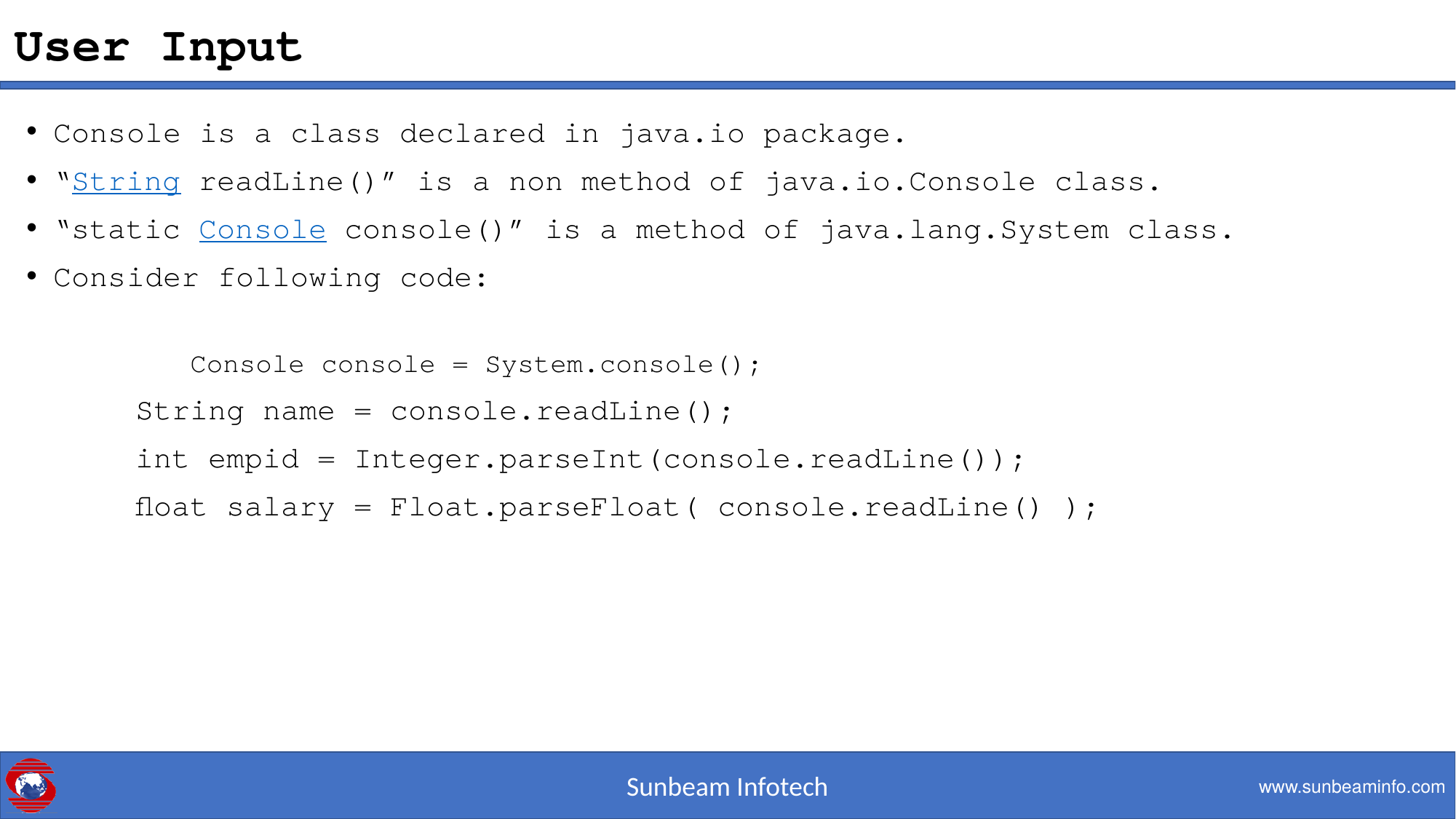

# User Input
Console is a class declared in java.io package.
“String readLine()” is a non method of java.io.Console class.
“static Console console()” is a method of java.lang.System class.
Consider following code:

	Console console = System.console();
	String name = console.readLine();
	int empid = Integer.parseInt(console.readLine());
	float salary = Float.parseFloat( console.readLine() );